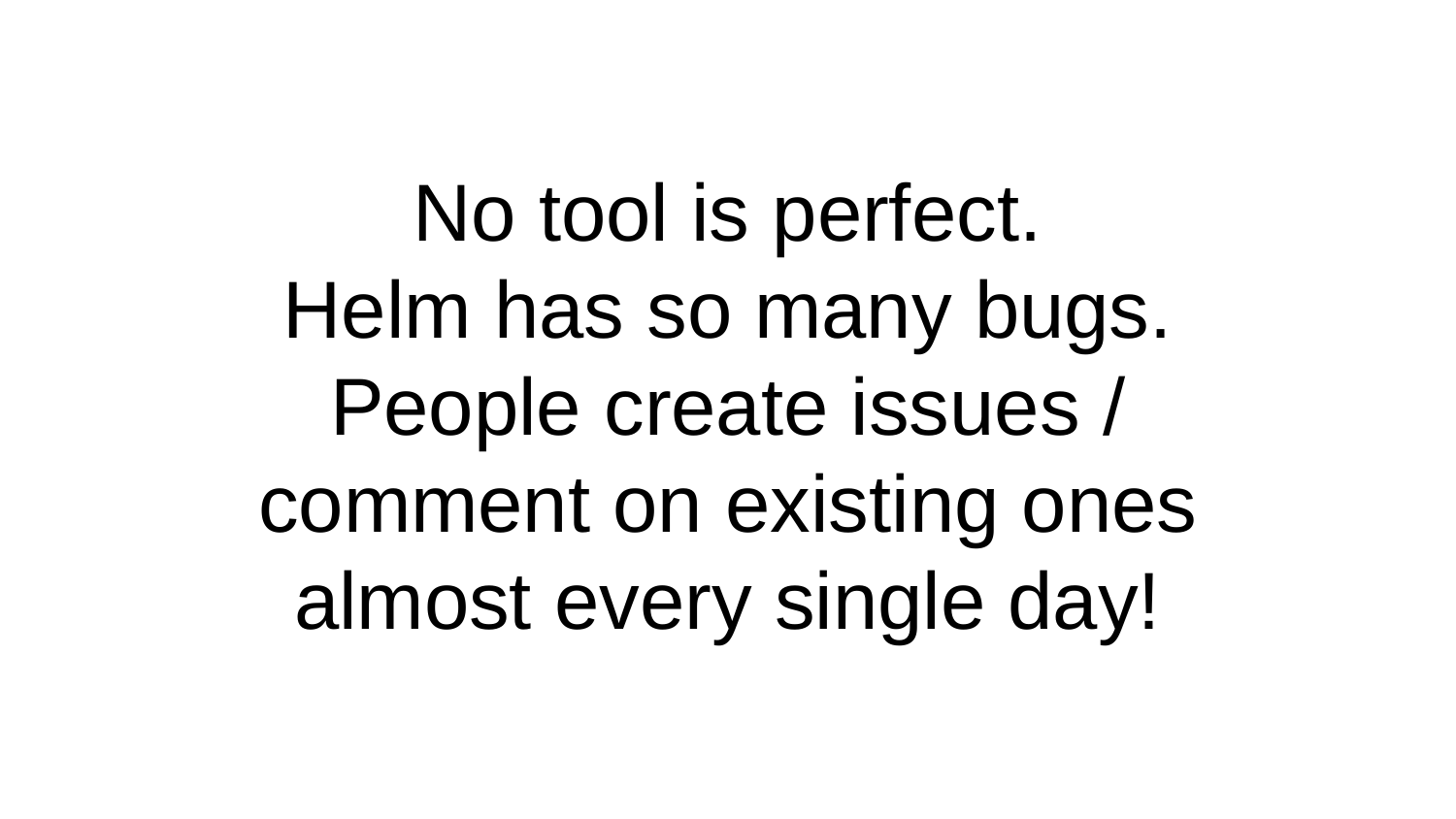

No tool is perfect.
Helm has so many bugs.
People create issues / comment on existing ones almost every single day!